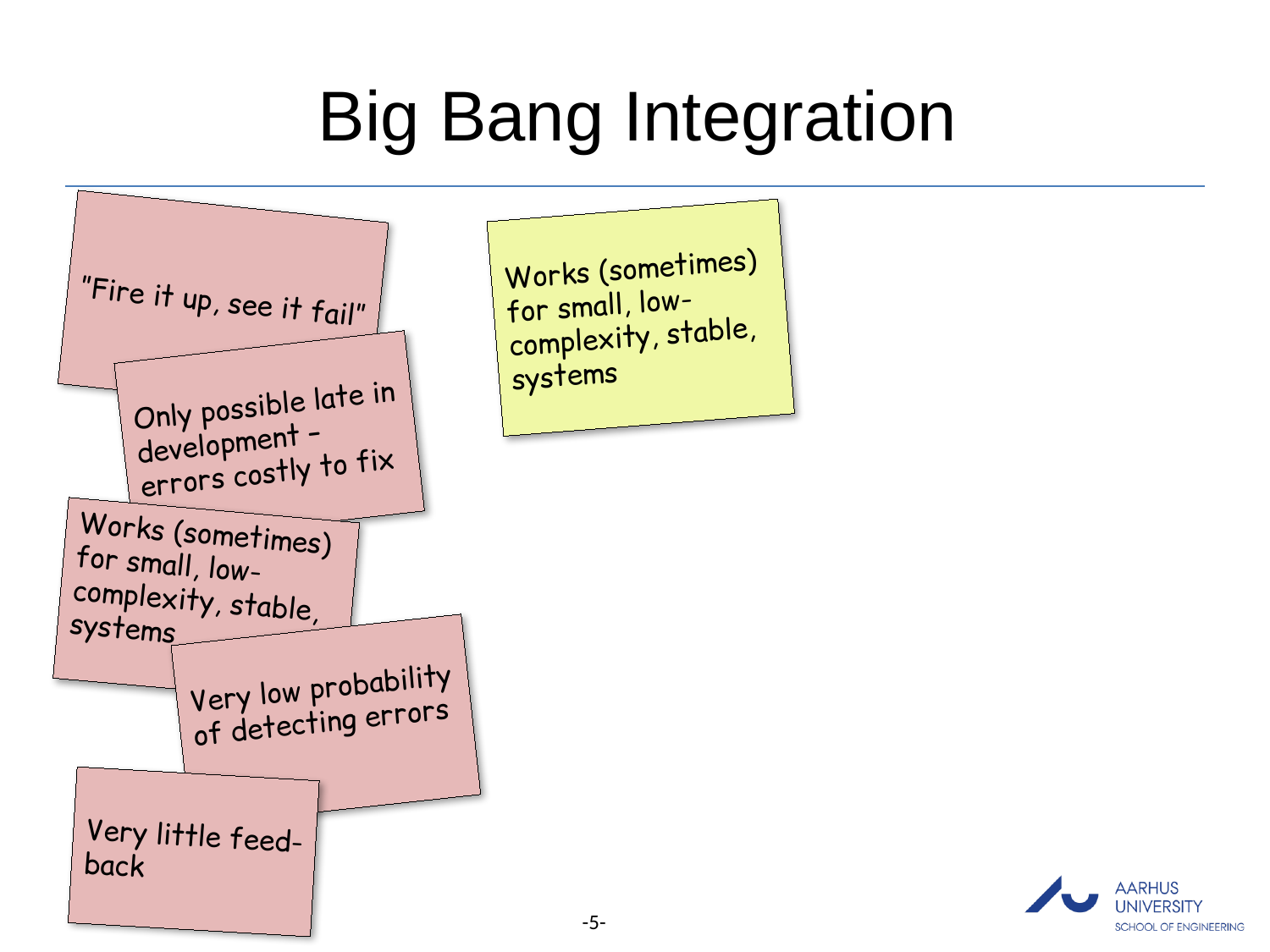

# Big Bang Integration

”Fire it up, see it fail”

Works (sometimes) for small, low-complexity, stable, systems

Only possible late in
development –
errors costly to fix

Works (sometimes) for small, low-complexity, stable, systems

Very low probability of detecting errors

Very little feed-
back